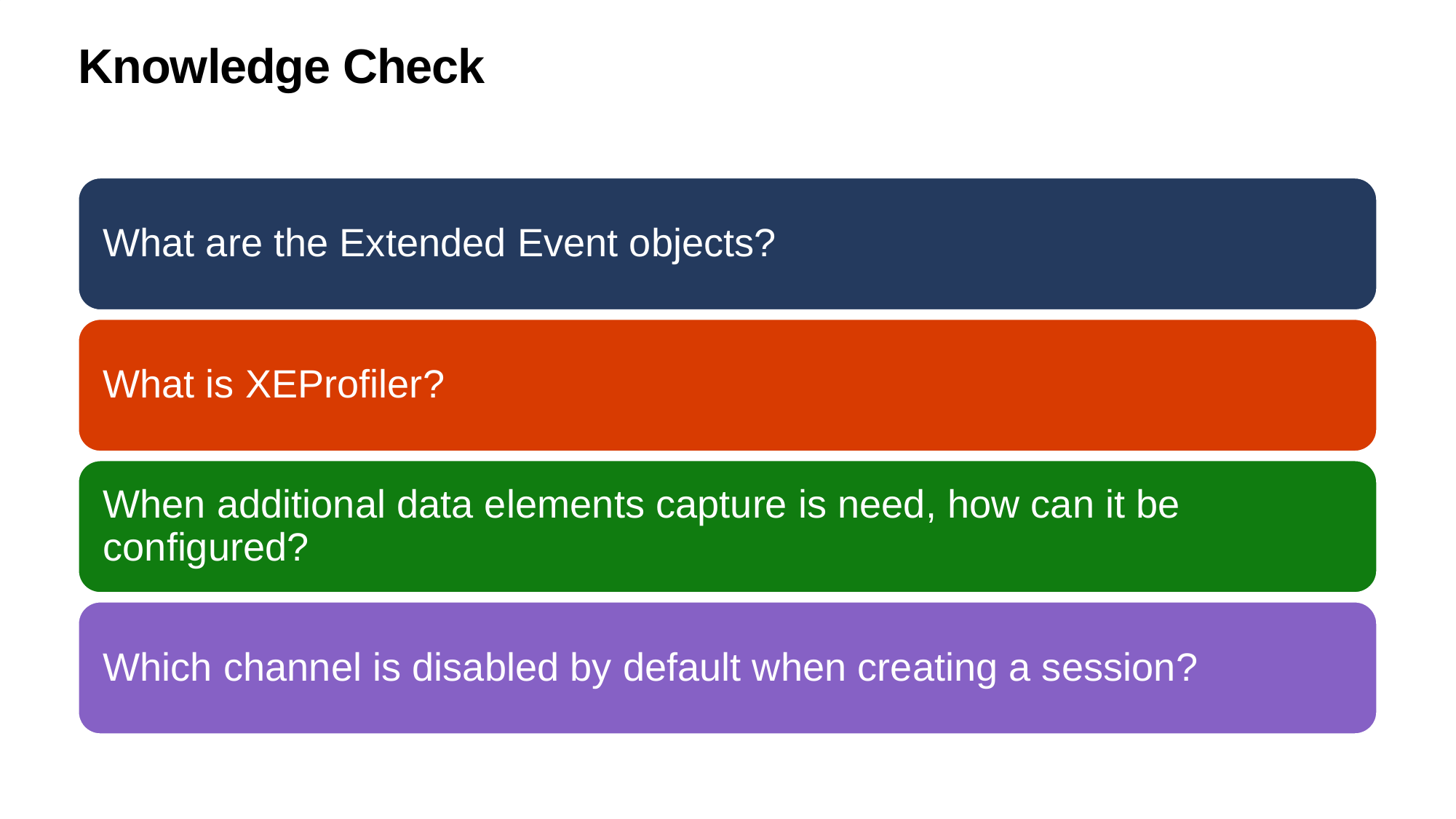

# Knowledge Check
What are the Extended Event objects?
What is XEProfiler?
When additional data elements capture is need, how can it be configured?
Which channel is disabled by default when creating a session?